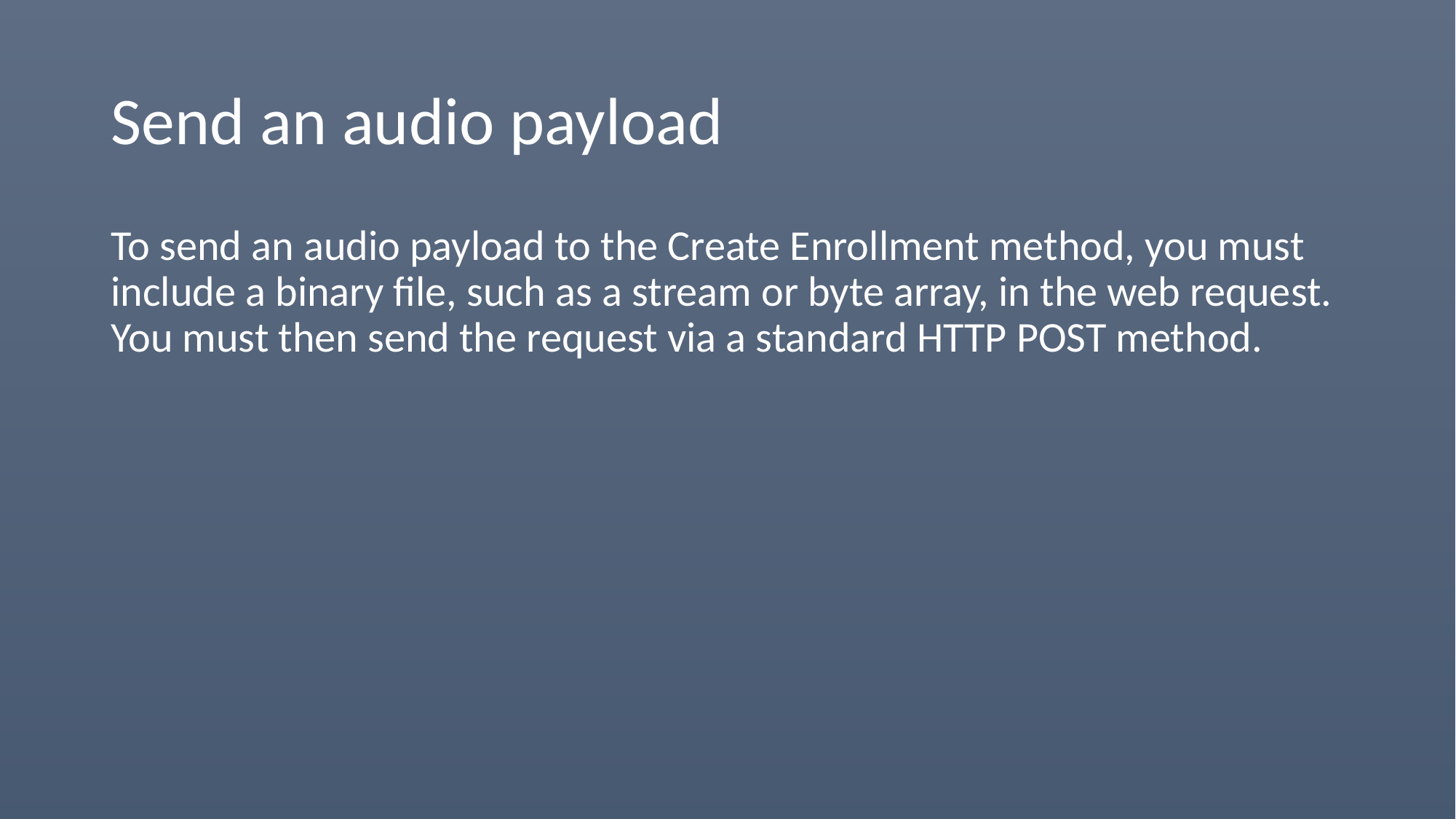

# Send an audio payload
To send an audio payload to the Create Enrollment method, you must include a binary file, such as a stream or byte array, in the web request. You must then send the request via a standard HTTP POST method.